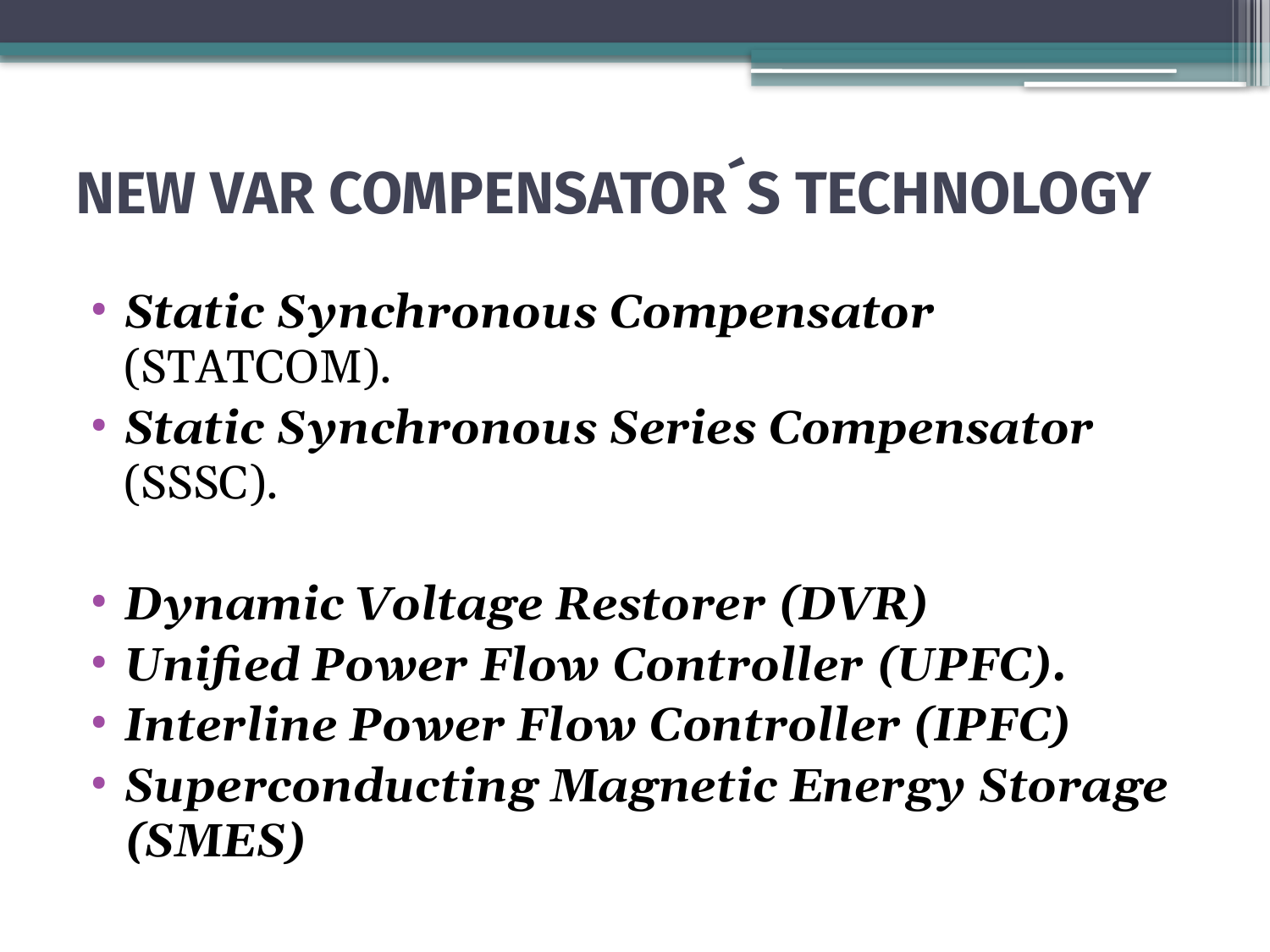

# NEW VAR COMPENSATOR´S TECHNOLOGY
Static Synchronous Compensator (STATCOM).
Static Synchronous Series Compensator (SSSC).

Dynamic Voltage Restorer (DVR)
Unified Power Flow Controller (UPFC).
Interline Power Flow Controller (IPFC)
Superconducting Magnetic Energy Storage (SMES)